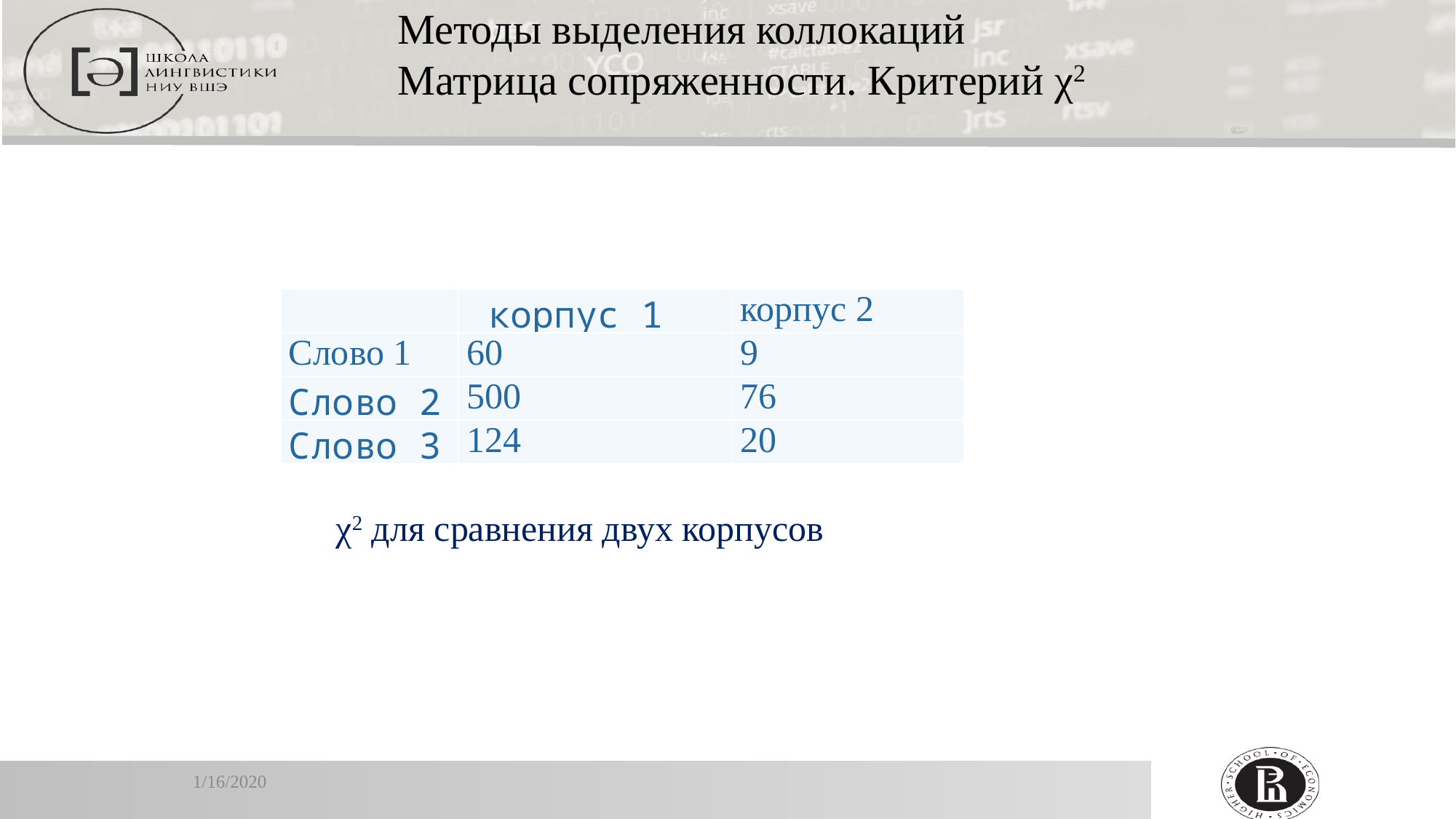

Методы выделения коллокаций
Матрица сопряженности. Критерий χ2

|  | корпус 1 | корпус 2 |
| --- | --- | --- |
| Слово 1 | 60 | 9 |
| Слово 2 | 500 | 76 |
| Слово 3 | 124 | 20 |
χ2 для сравнения двух корпусов

1/16/2020